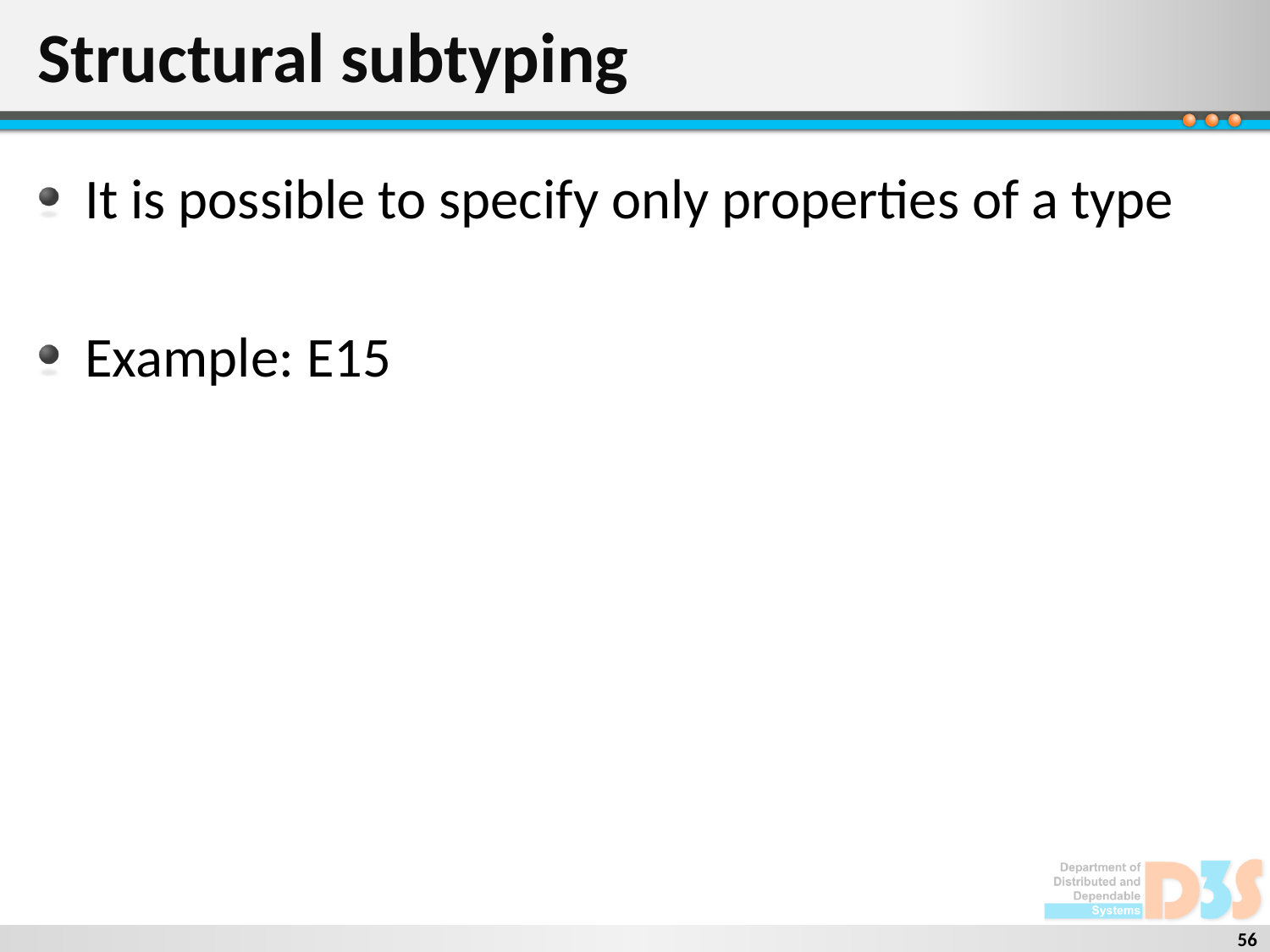

# Structural subtyping
It is possible to specify only properties of a type

Example: E15
56